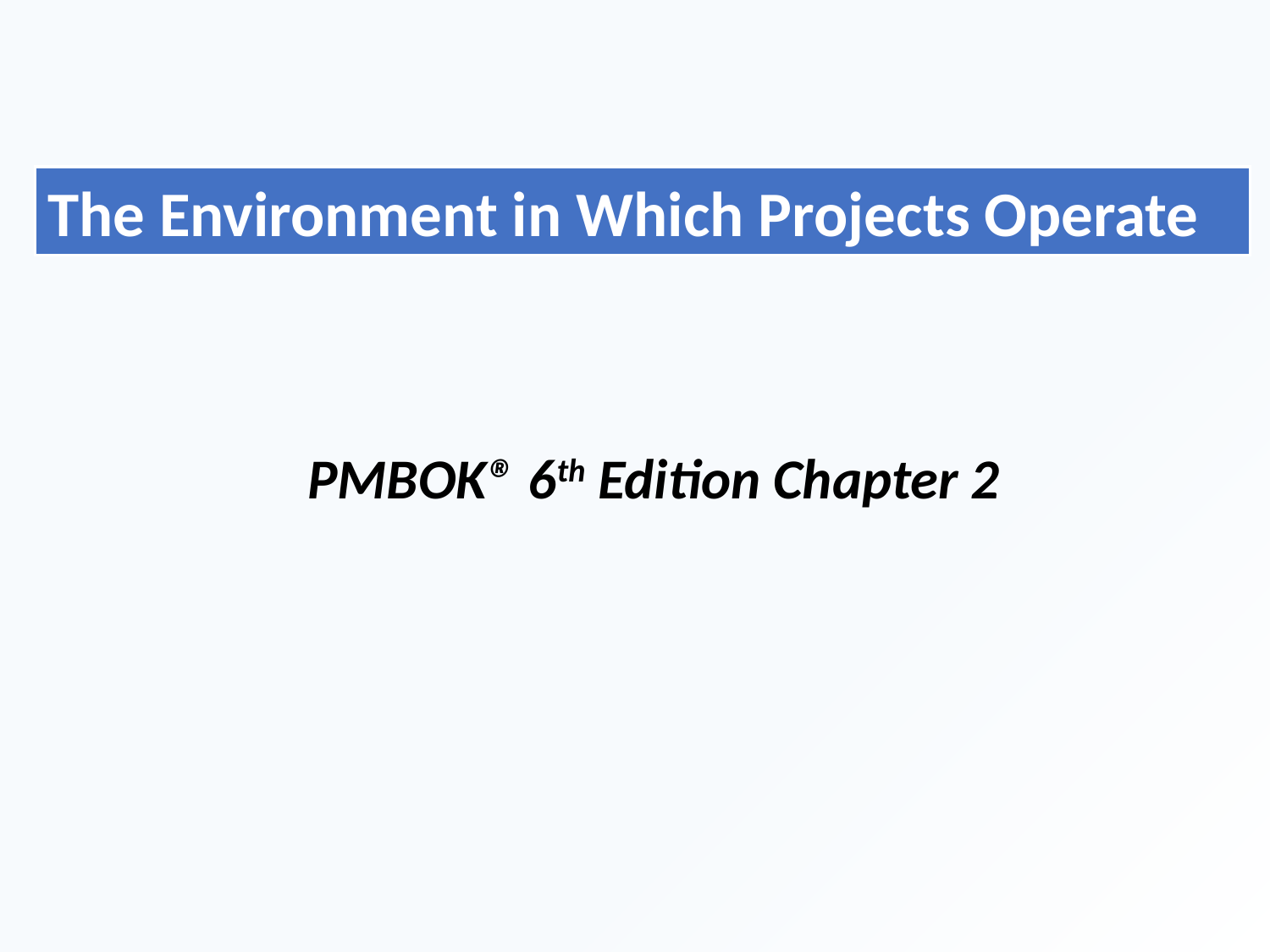

The Environment in Which Projects Operate
PMBOK® 6th Edition Chapter 2